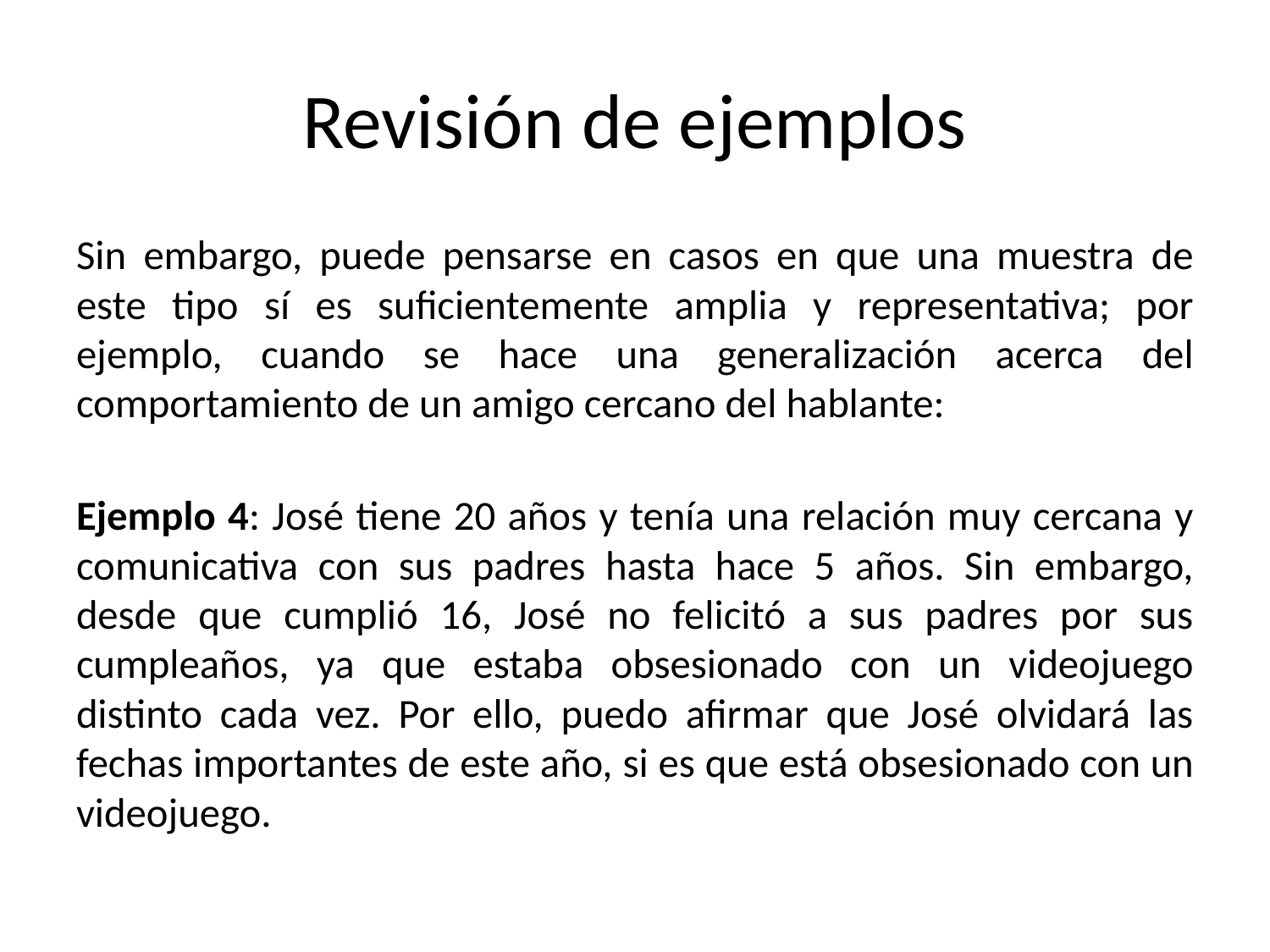

# Revisión de ejemplos
Sin embargo, puede pensarse en casos en que una muestra de este tipo sí es suficientemente amplia y representativa; por ejemplo, cuando se hace una generalización acerca del comportamiento de un amigo cercano del hablante:

Ejemplo 4: José tiene 20 años y tenía una relación muy cercana y comunicativa con sus padres hasta hace 5 años. Sin embargo, desde que cumplió 16, José no felicitó a sus padres por sus cumpleaños, ya que estaba obsesionado con un videojuego distinto cada vez. Por ello, puedo afirmar que José olvidará las fechas importantes de este año, si es que está obsesionado con un videojuego.